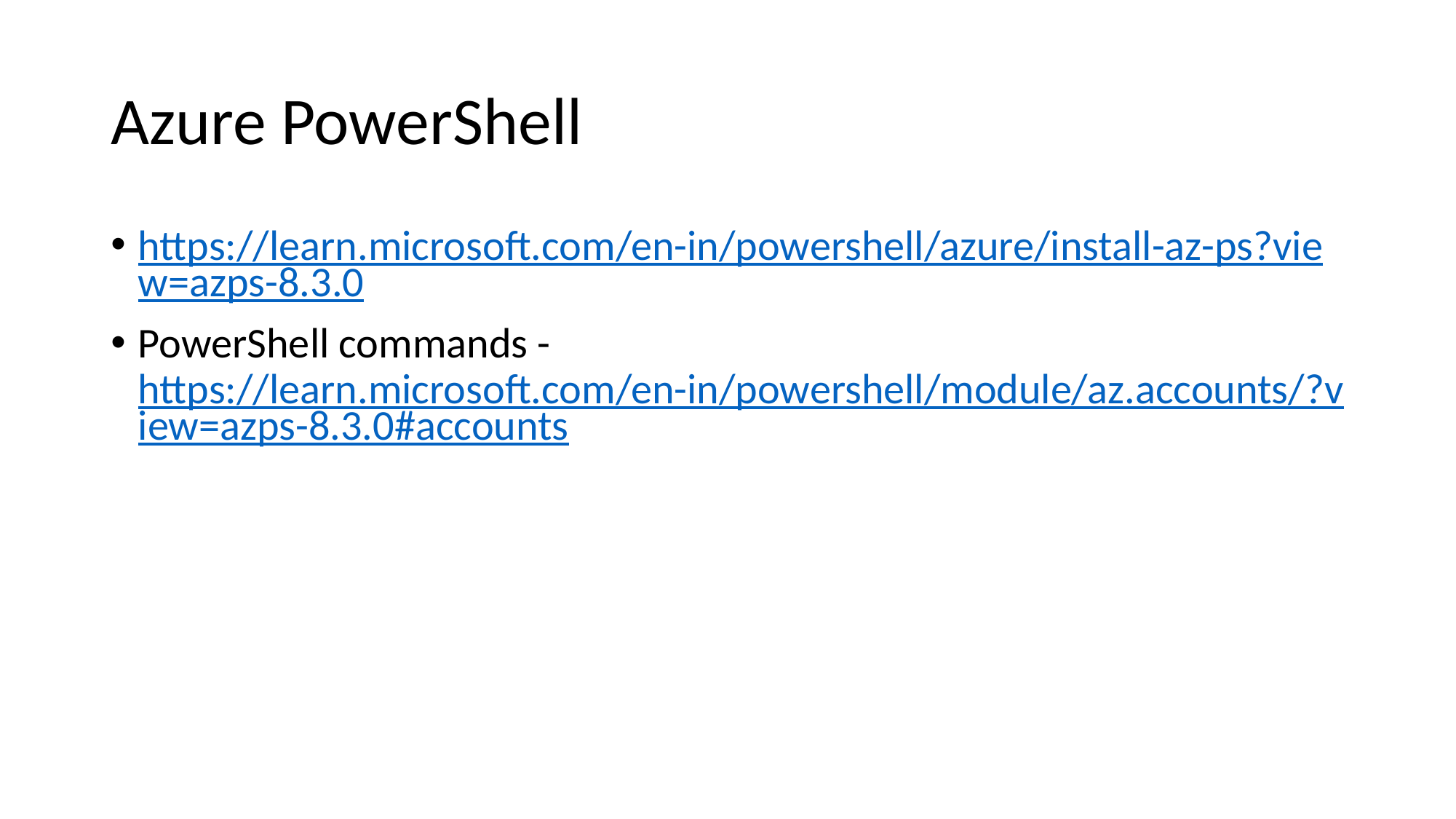

# Azure PowerShell
https://learn.microsoft.com/en-in/powershell/azure/install-az-ps?view=azps-8.3.0
PowerShell commands - https://learn.microsoft.com/en-in/powershell/module/az.accounts/?view=azps-8.3.0#accounts